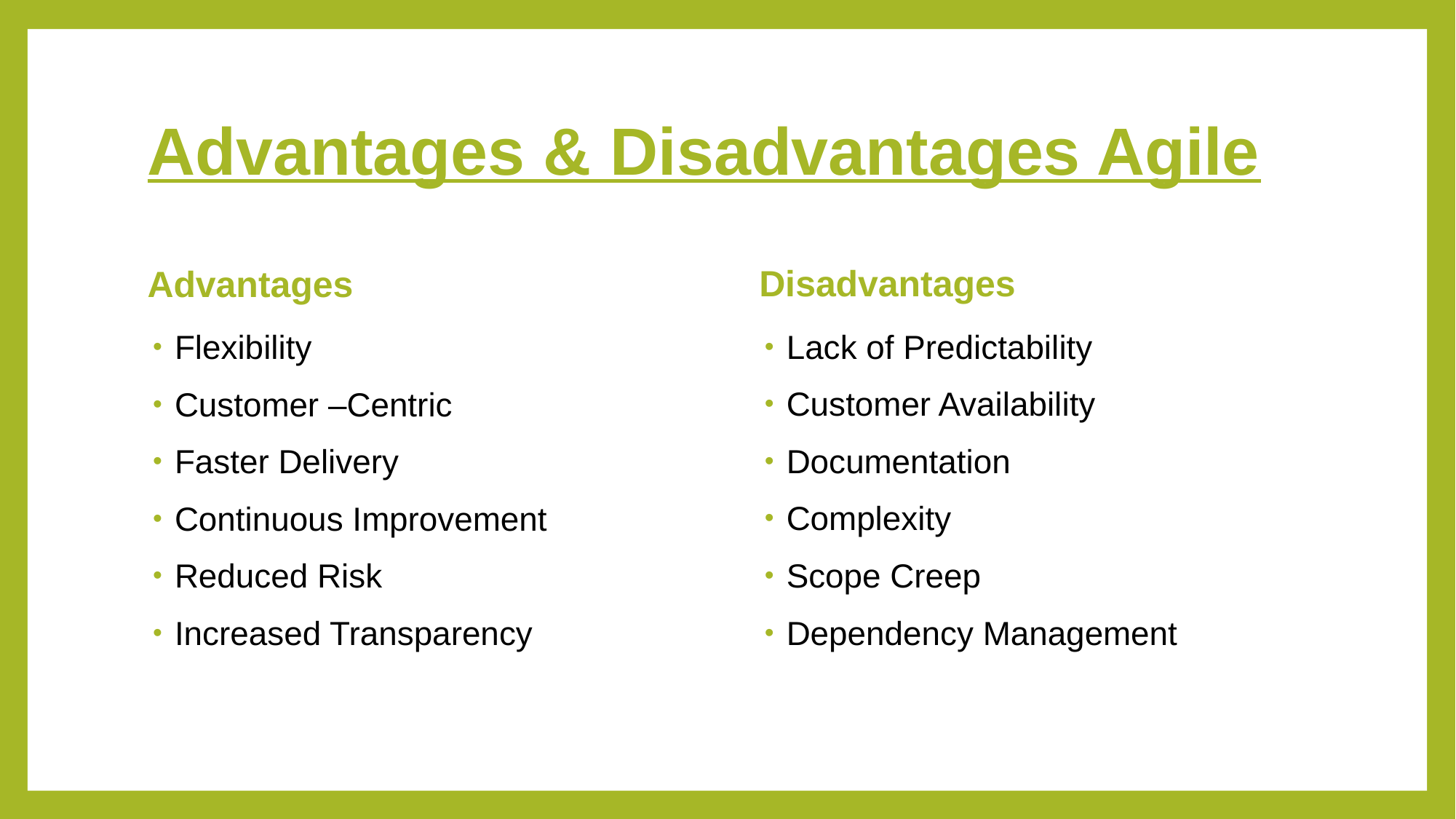

# Advantages & Disadvantages Agile
Disadvantages
Advantages
Lack of Predictability
Customer Availability
Documentation
Complexity
Scope Creep
Dependency Management

Flexibility
Customer –Centric
Faster Delivery
Continuous Improvement
Reduced Risk
Increased Transparency